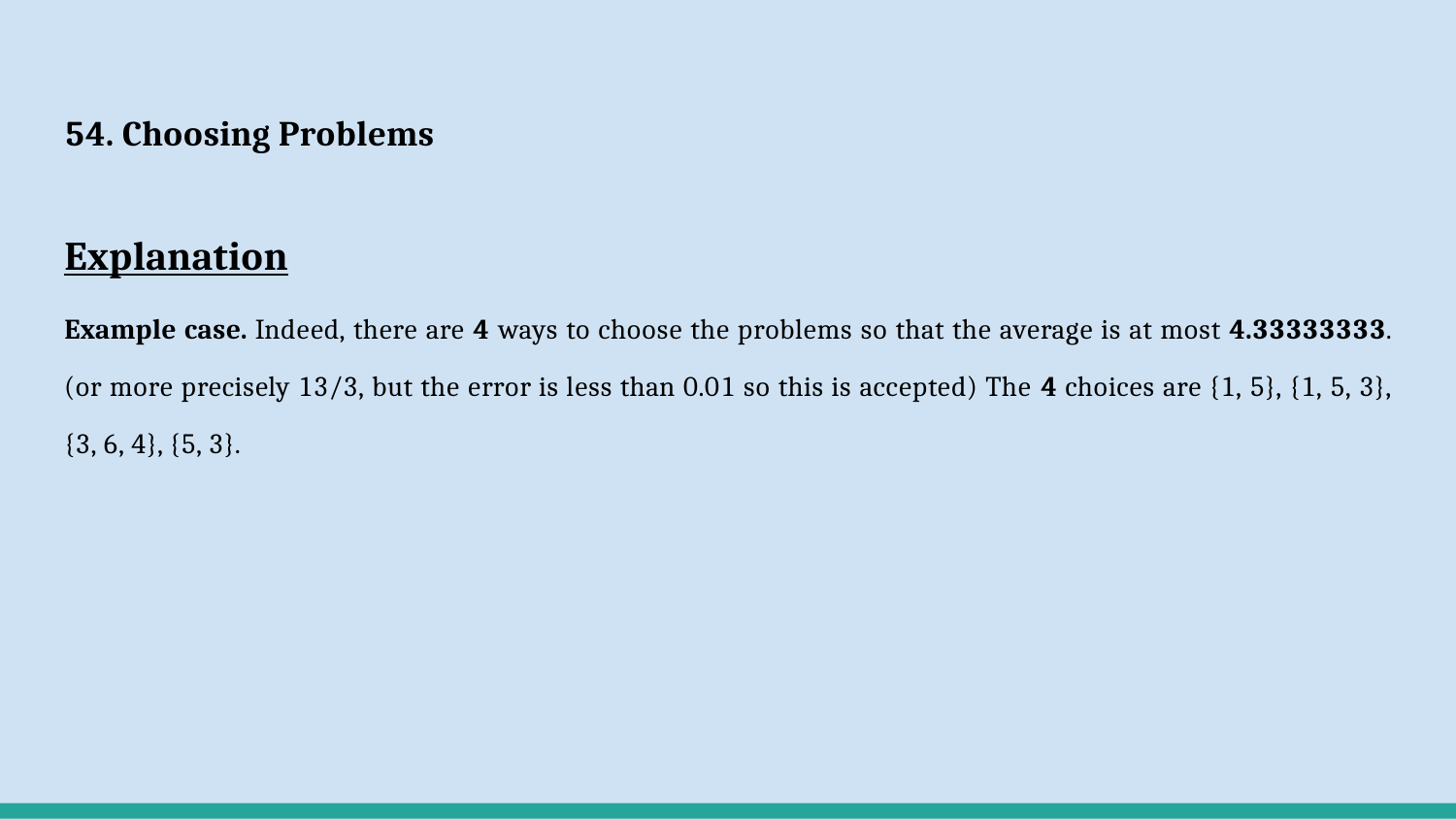

# 54. Choosing Problems
Explanation
Example case. Indeed, there are 4 ways to choose the problems so that the average is at most 4.33333333. (or more precisely 13/3, but the error is less than 0.01 so this is accepted) The 4 choices are {1, 5}, {1, 5, 3}, {3, 6, 4}, {5, 3}.